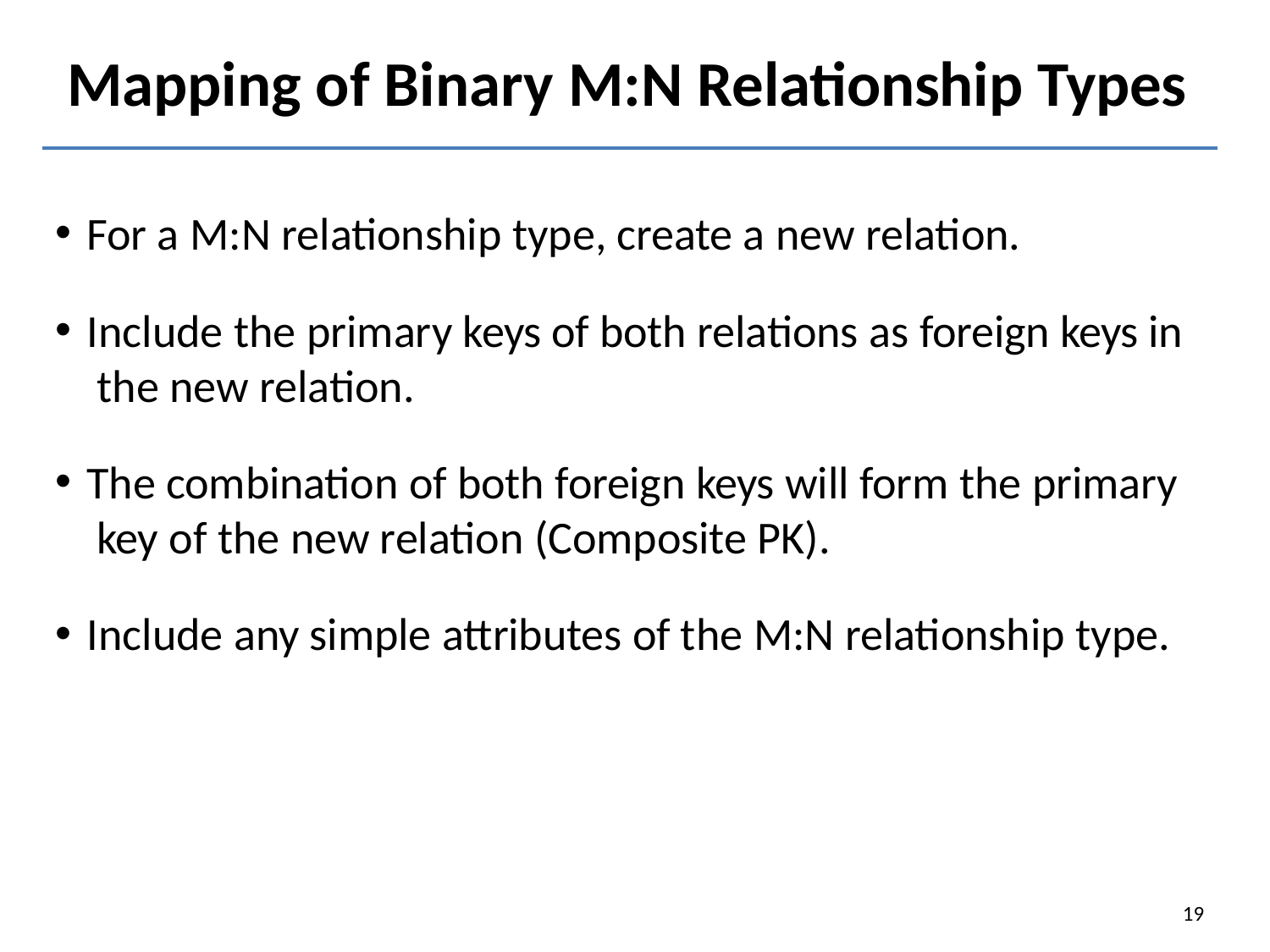

# Mapping of Binary M:N Relationship Types
For a M:N relationship type, create a new relation.
Include the primary keys of both relations as foreign keys in  the new relation.

The combination of both foreign keys will form the primary  key of the new relation (Composite PK).

Include any simple attributes of the M:N relationship type.
19